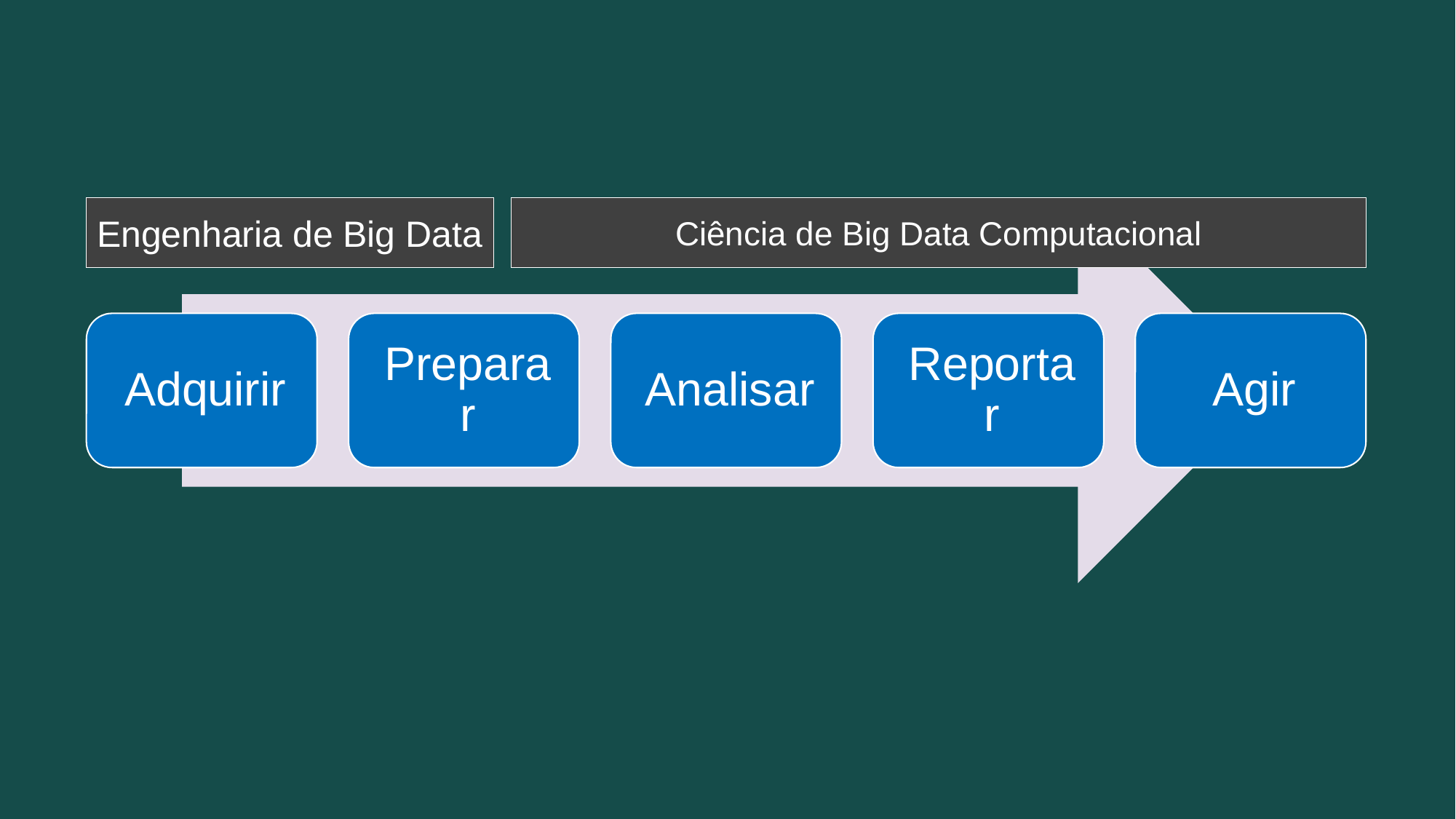

# Engenharia de Big Data
Adquirir
Preparar
Analisar
Reportar
Agir
Ciência de Big Data Computacional